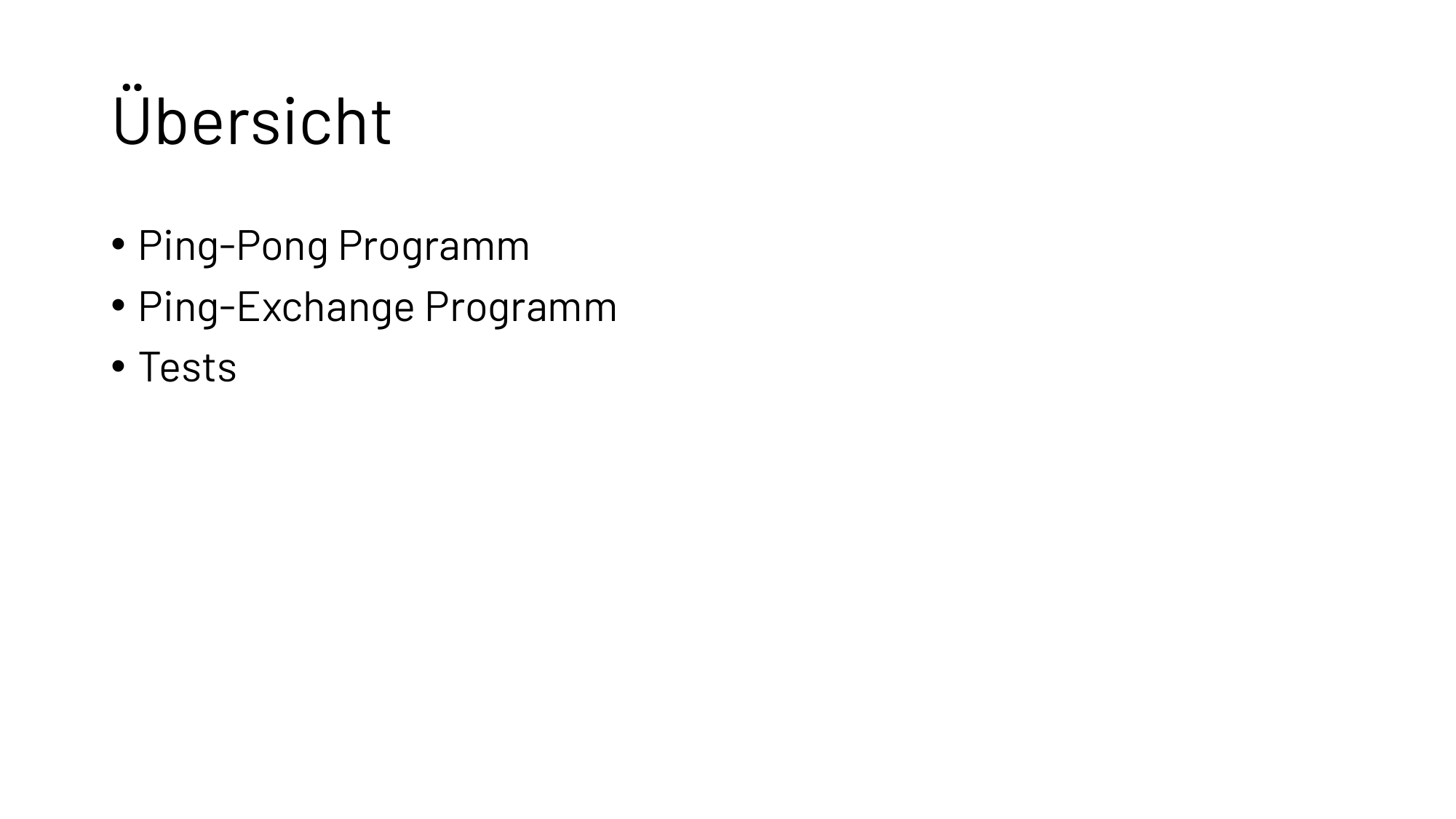

# Übersicht
Ping-Pong Programm
Ping-Exchange Programm
Tests